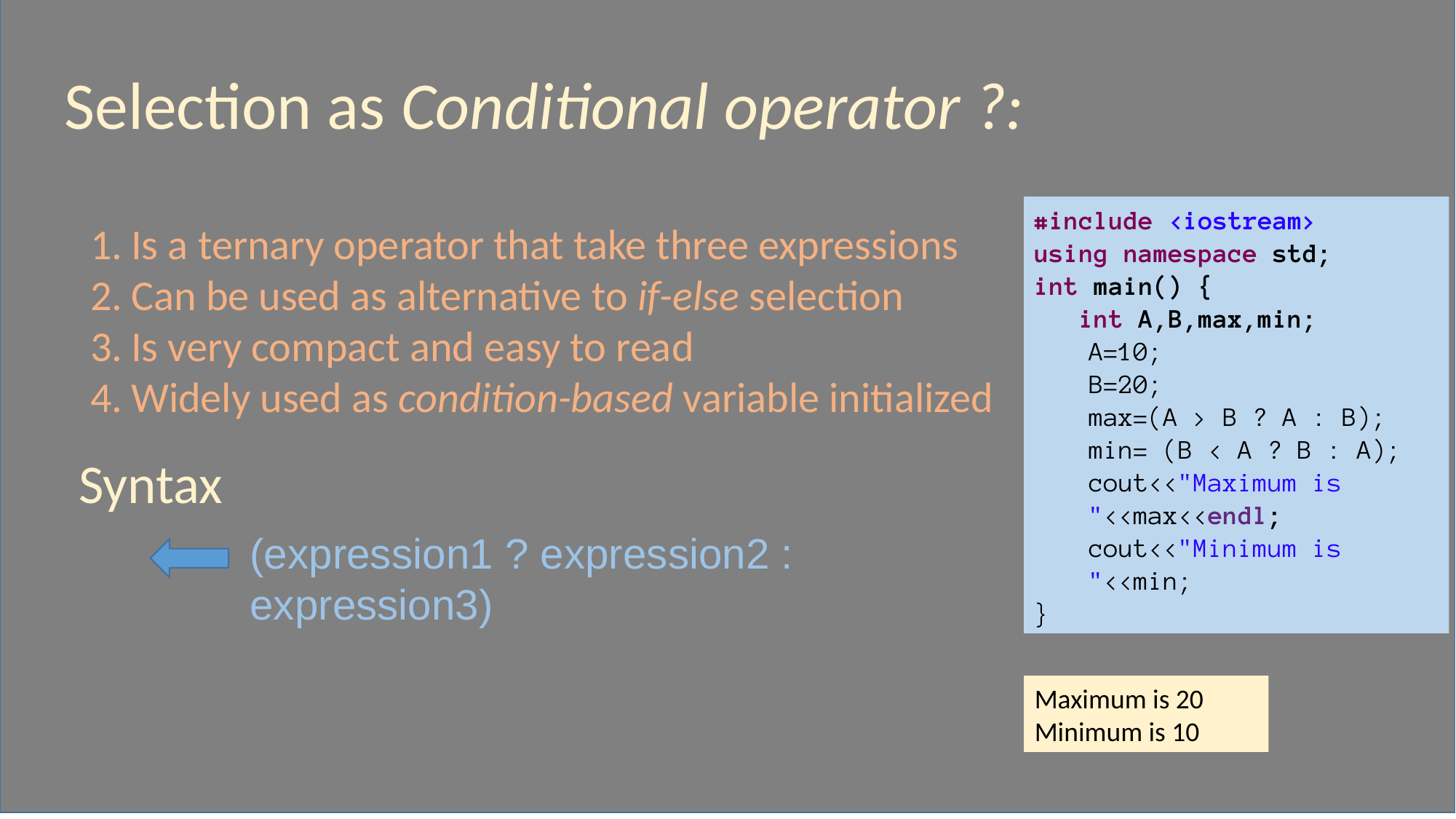

Selection as Conditional operator ?:
#include <iostream>
using namespace std;
int main() {
   int A,B,max,min;
A=10;
B=20;
max=(A > B ? A : B);
min= (B < A ? B : A);
cout<<"Maximum is "<<max<<endl;
cout<<"Minimum is "<<min;
}
Is a ternary operator that take three expressions
Can be used as alternative to if-else selection
Is very compact and easy to read
Widely used as condition-based variable initialized
Syntax
(expression1 ? expression2 : expression3)

Maximum is 20
Minimum is 10